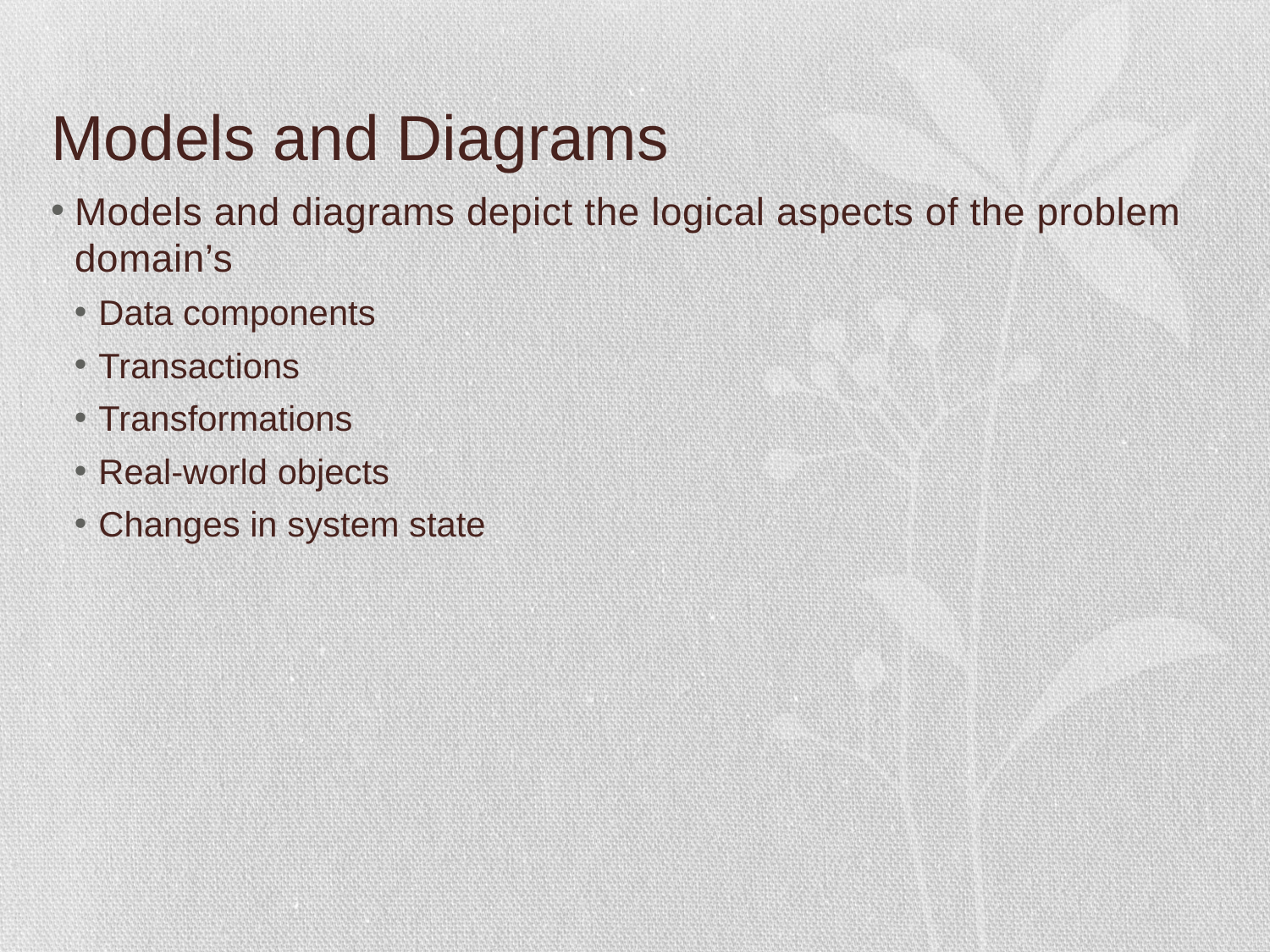

# Models and Diagrams
Models and diagrams depict the logical aspects of the problem domain’s
Data components
Transactions
Transformations
Real-world objects
Changes in system state